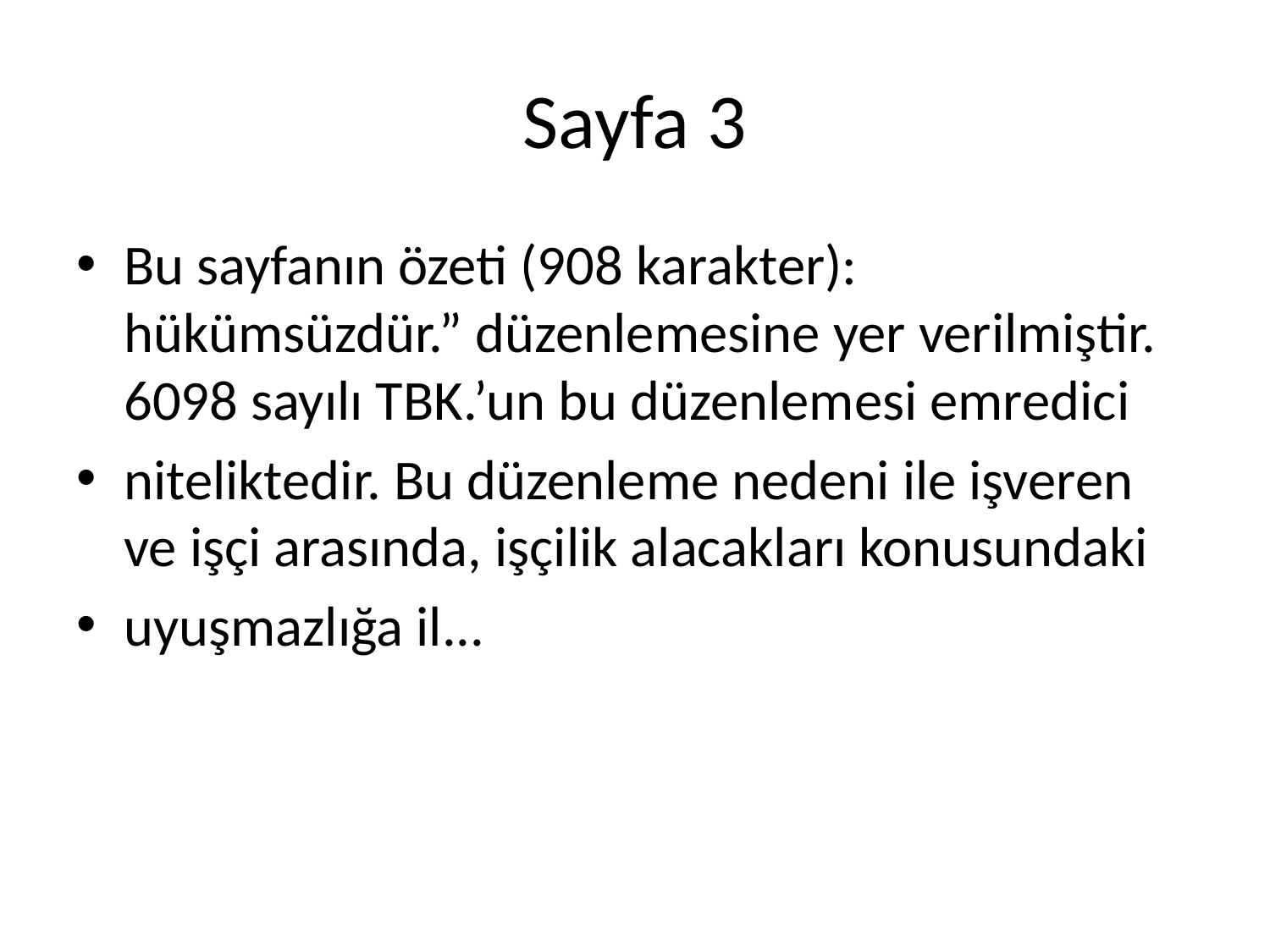

# Sayfa 3
Bu sayfanın özeti (908 karakter): hükümsüzdür.” düzenlemesine yer verilmiştir. 6098 sayılı TBK.’un bu düzenlemesi emredici
niteliktedir. Bu düzenleme nedeni ile işveren ve işçi arasında, işçilik alacakları konusundaki
uyuşmazlığa il...